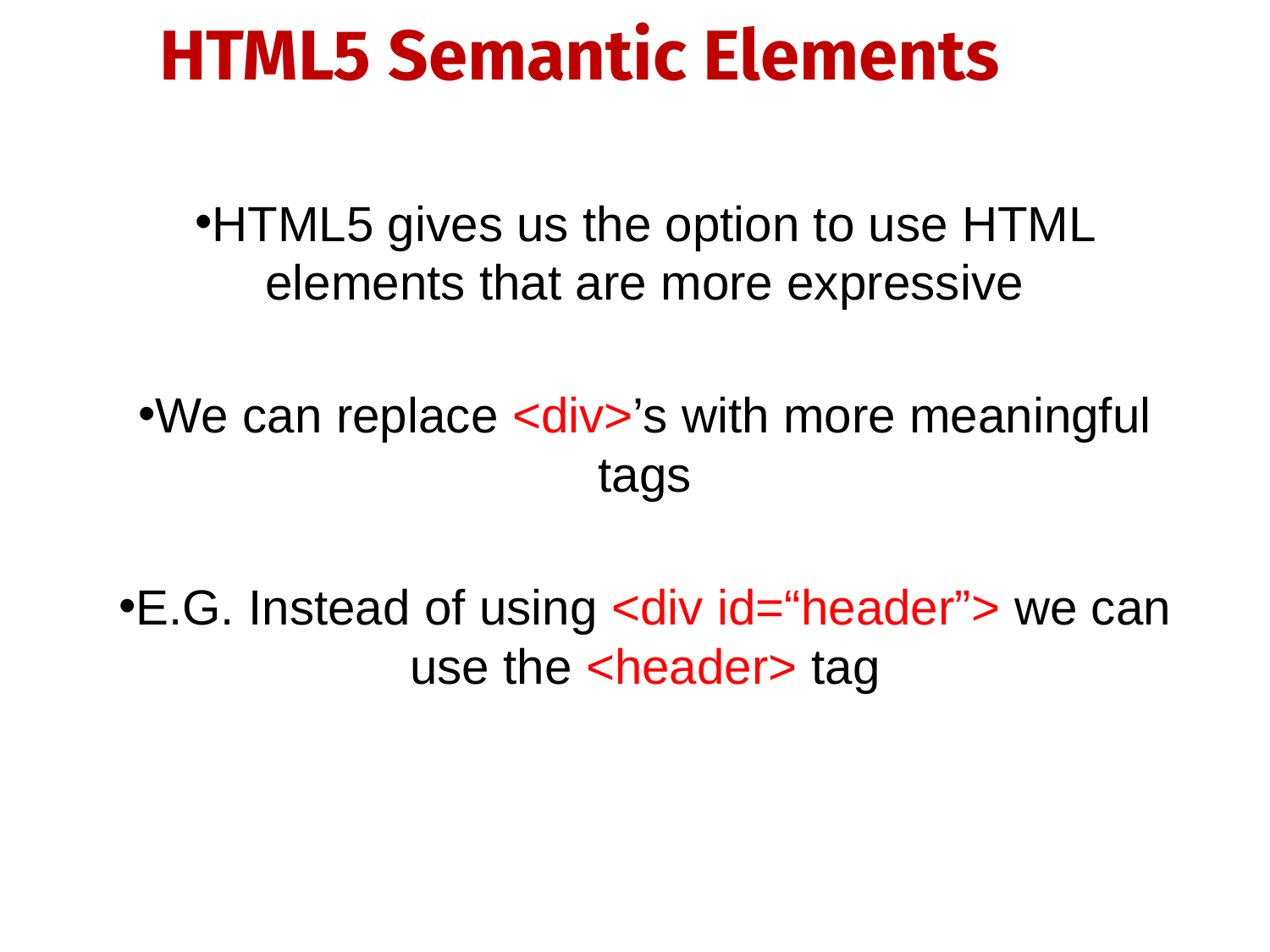

HTML5 Semantic Elements
HTML5 gives us the option to use HTML elements that are more expressive

We can replace <div>’s with more meaningful tags

E.G. Instead of using <div id=“header”> we can use the <header> tag